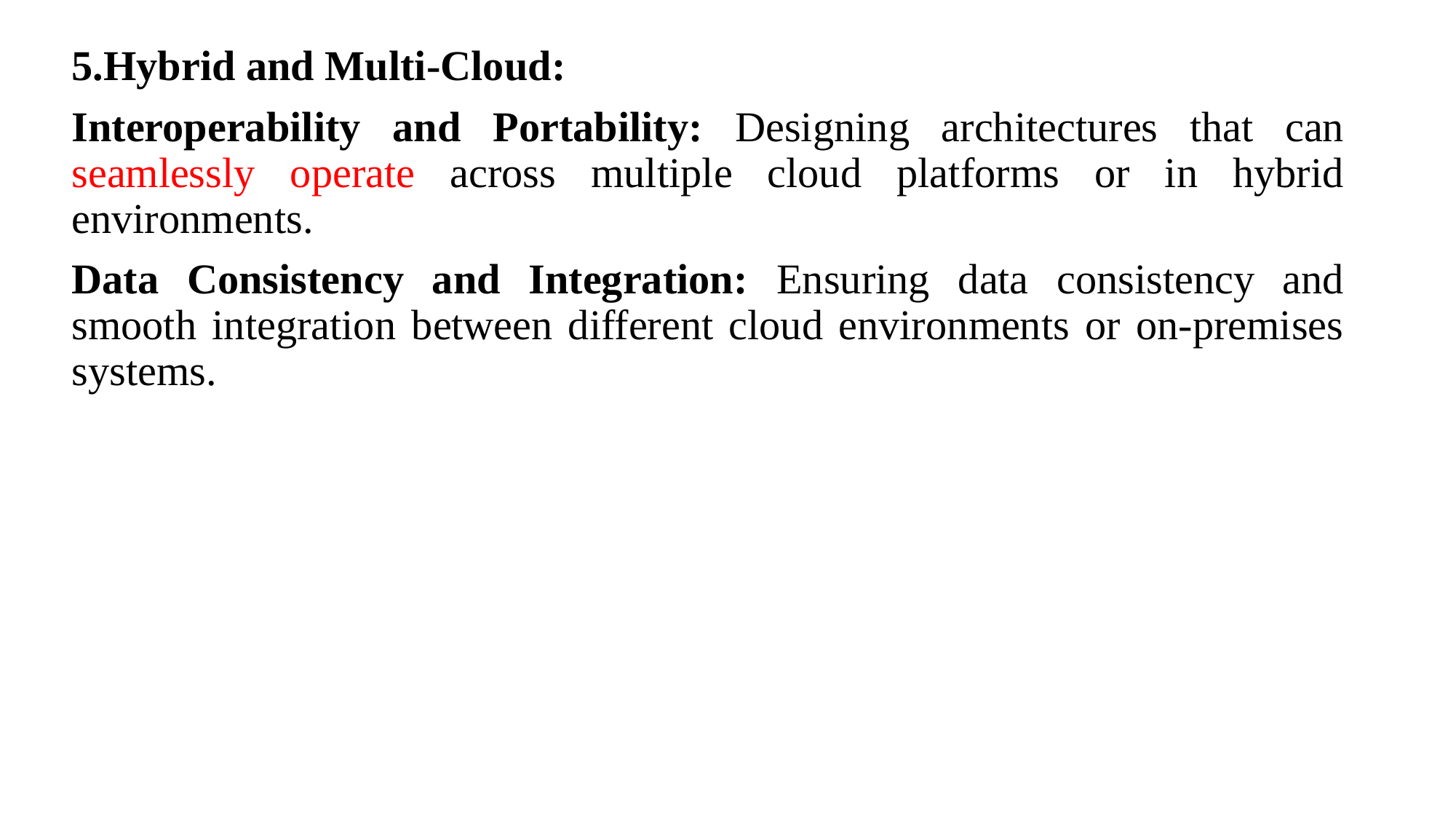

5.Hybrid and Multi-Cloud:
Interoperability and Portability: Designing architectures that can seamlessly operate across multiple cloud platforms or in hybrid environments.
Data Consistency and Integration: Ensuring data consistency and smooth integration between different cloud environments or on-premises systems.